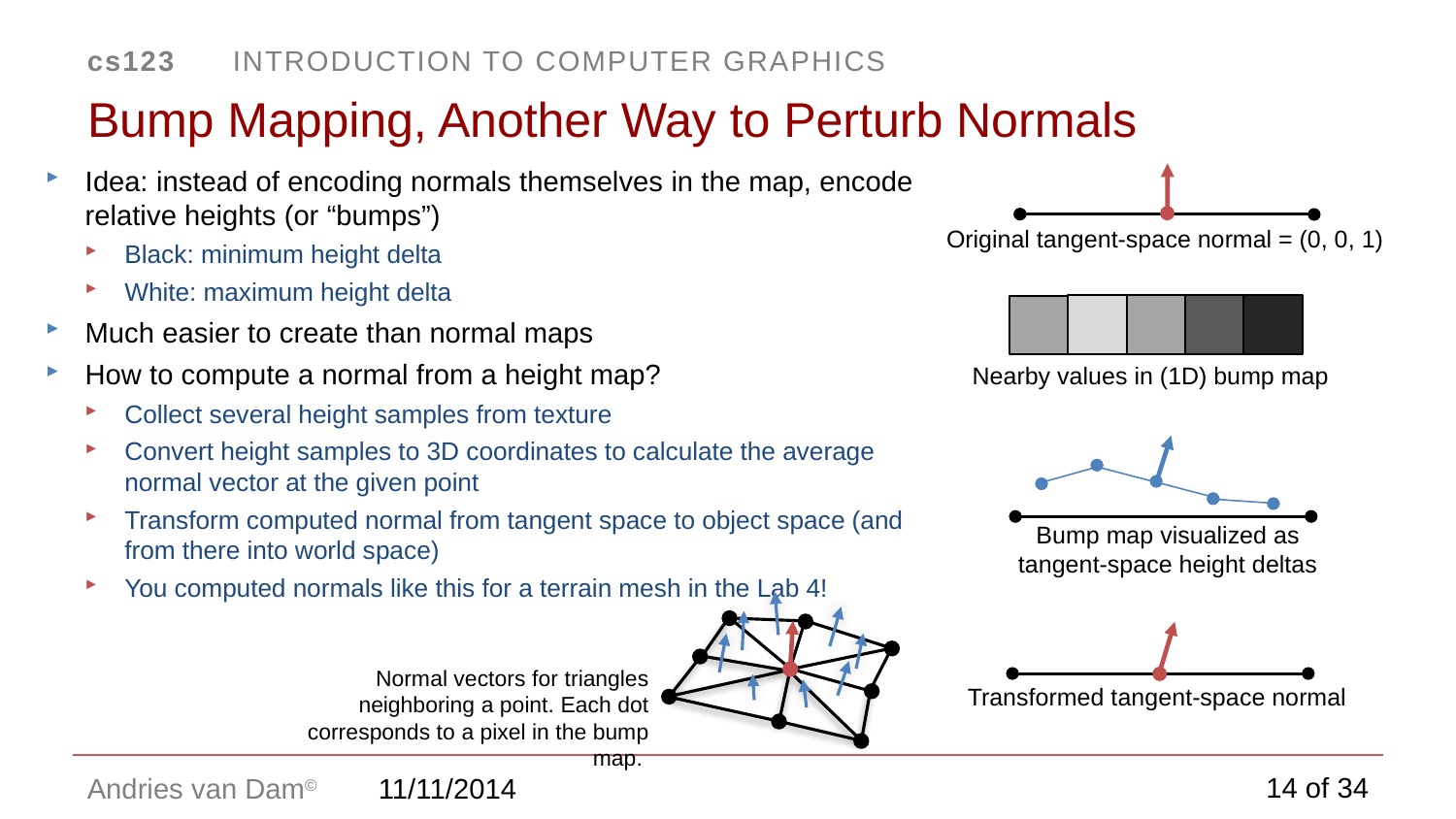

# Bump Mapping, Another Way to Perturb Normals
Idea: instead of encoding normals themselves in the map, encode relative heights (or “bumps”)
Black: minimum height delta
White: maximum height delta
Much easier to create than normal maps
How to compute a normal from a height map?
Collect several height samples from texture
Convert height samples to 3D coordinates to calculate the average normal vector at the given point
Transform computed normal from tangent space to object space (and from there into world space)
You computed normals like this for a terrain mesh in the Lab 4!

Original tangent-space normal = (0, 0, 1)

Nearby values in (1D) bump map

Bump map visualized as tangent-space height deltas

Transformed tangent-space normal

Normal vectors for triangles neighboring a point. Each dot corresponds to a pixel in the bump map.